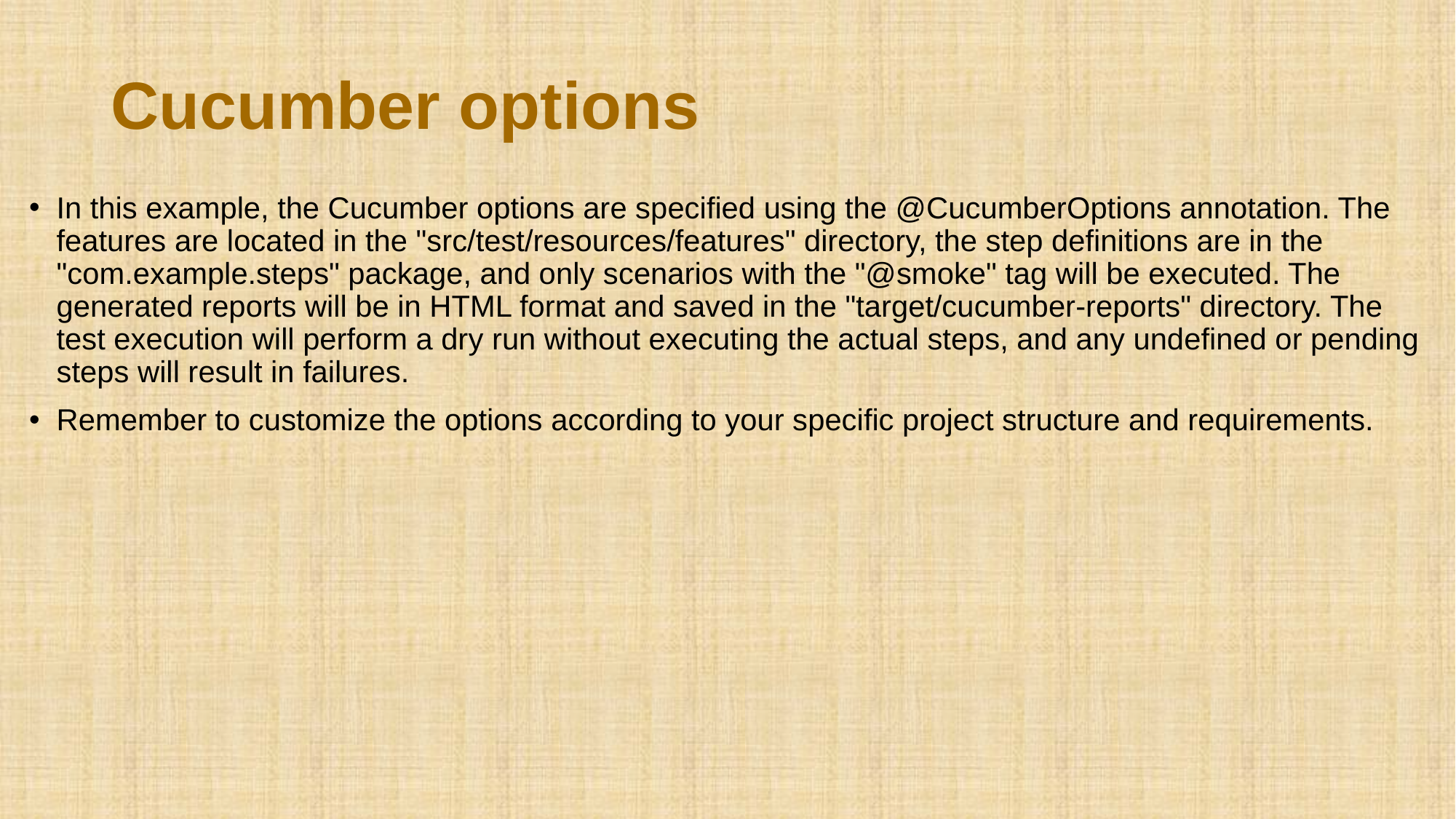

# Cucumber options
In this example, the Cucumber options are specified using the @CucumberOptions annotation. The features are located in the "src/test/resources/features" directory, the step definitions are in the "com.example.steps" package, and only scenarios with the "@smoke" tag will be executed. The generated reports will be in HTML format and saved in the "target/cucumber-reports" directory. The test execution will perform a dry run without executing the actual steps, and any undefined or pending steps will result in failures.
Remember to customize the options according to your specific project structure and requirements.